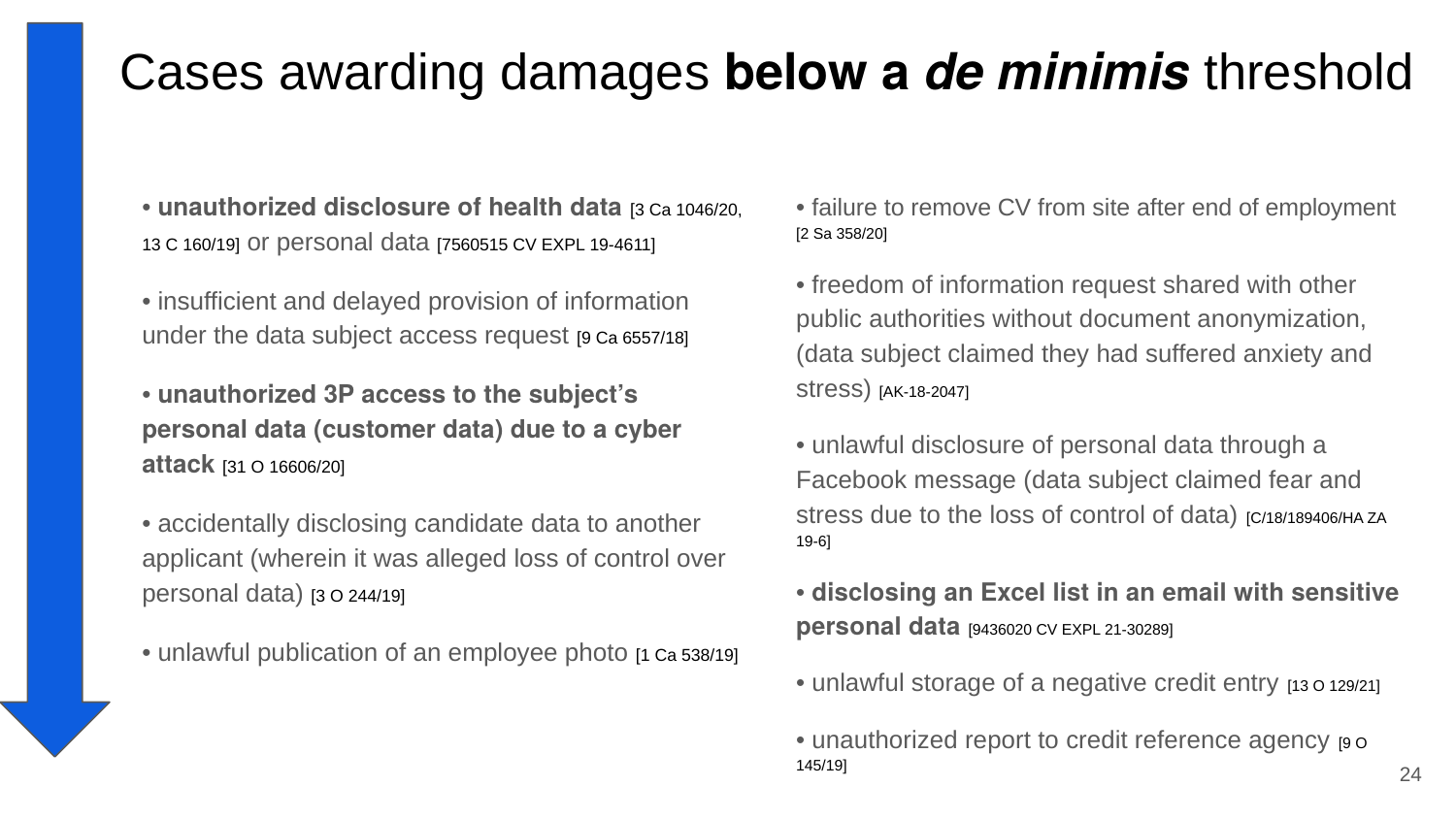

# Cases awarding damages below a de minimis threshold
• unauthorized disclosure of health data [3 Ca 1046/20, 13 C 160/19] or personal data [7560515 CV EXPL 19-4611]
• insufficient and delayed provision of information under the data subject access request [9 Ca 6557/18]
• unauthorized 3P access to the subject’s personal data (customer data) due to a cyber attack [31 O 16606/20]
• accidentally disclosing candidate data to another applicant (wherein it was alleged loss of control over personal data) [3 O 244/19]
• unlawful publication of an employee photo [1 Ca 538/19]
• failure to remove CV from site after end of employment [2 Sa 358/20]
• freedom of information request shared with other public authorities without document anonymization, (data subject claimed they had suffered anxiety and stress) [AK-18-2047]
• unlawful disclosure of personal data through a Facebook message (data subject claimed fear and stress due to the loss of control of data) [C/18/189406/HA ZA 19-6]
• disclosing an Excel list in an email with sensitive personal data [9436020 CV EXPL 21-30289]
• unlawful storage of a negative credit entry [13 O 129/21]
• unauthorized report to credit reference agency [9 O 145/19]
24